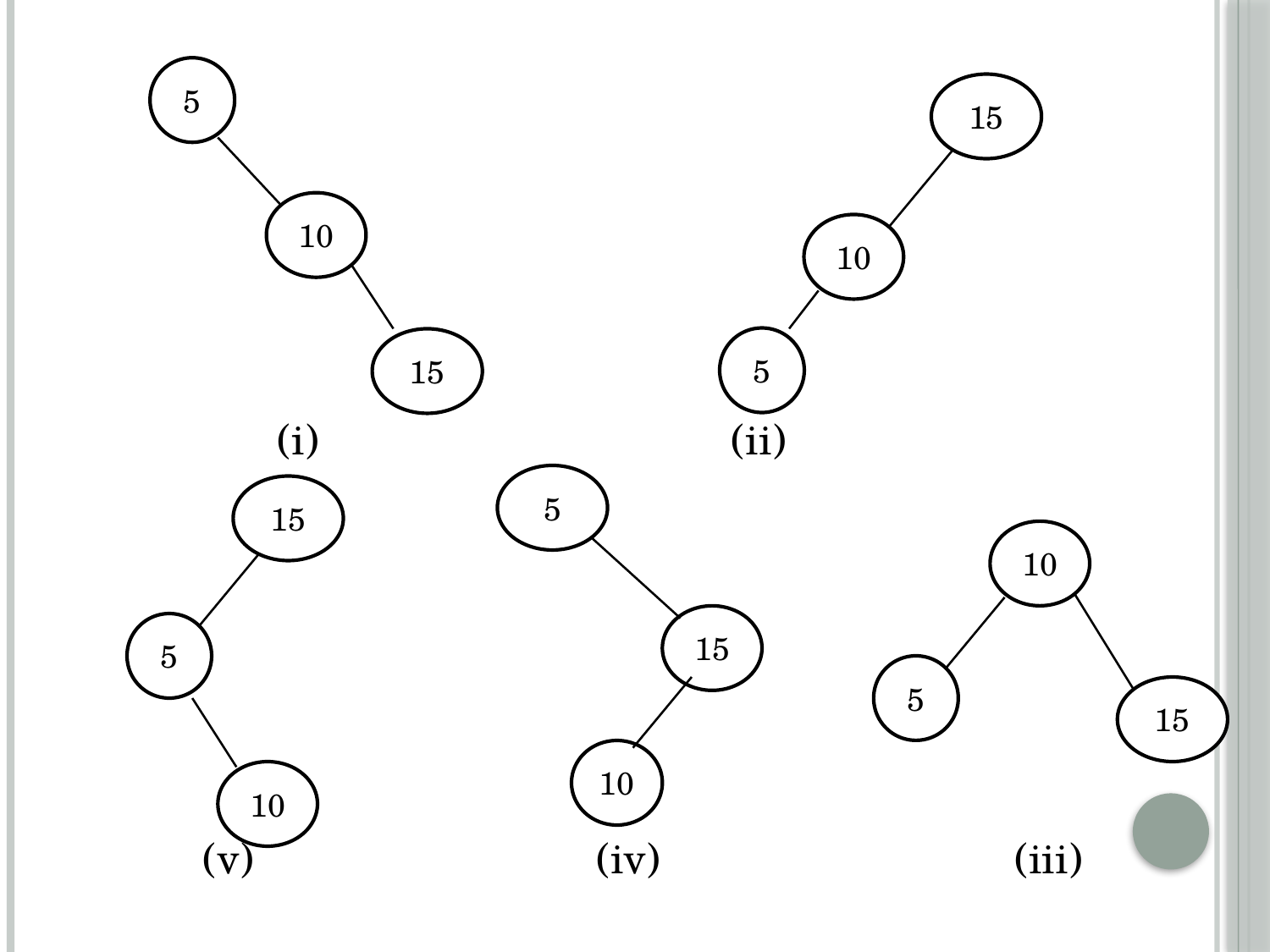

#
5
15
10
10

                 (i)	                                  (ii)

	(v)                             (iv)                              (iii)
5
15
5
15
10
15
5
5
15
10
10